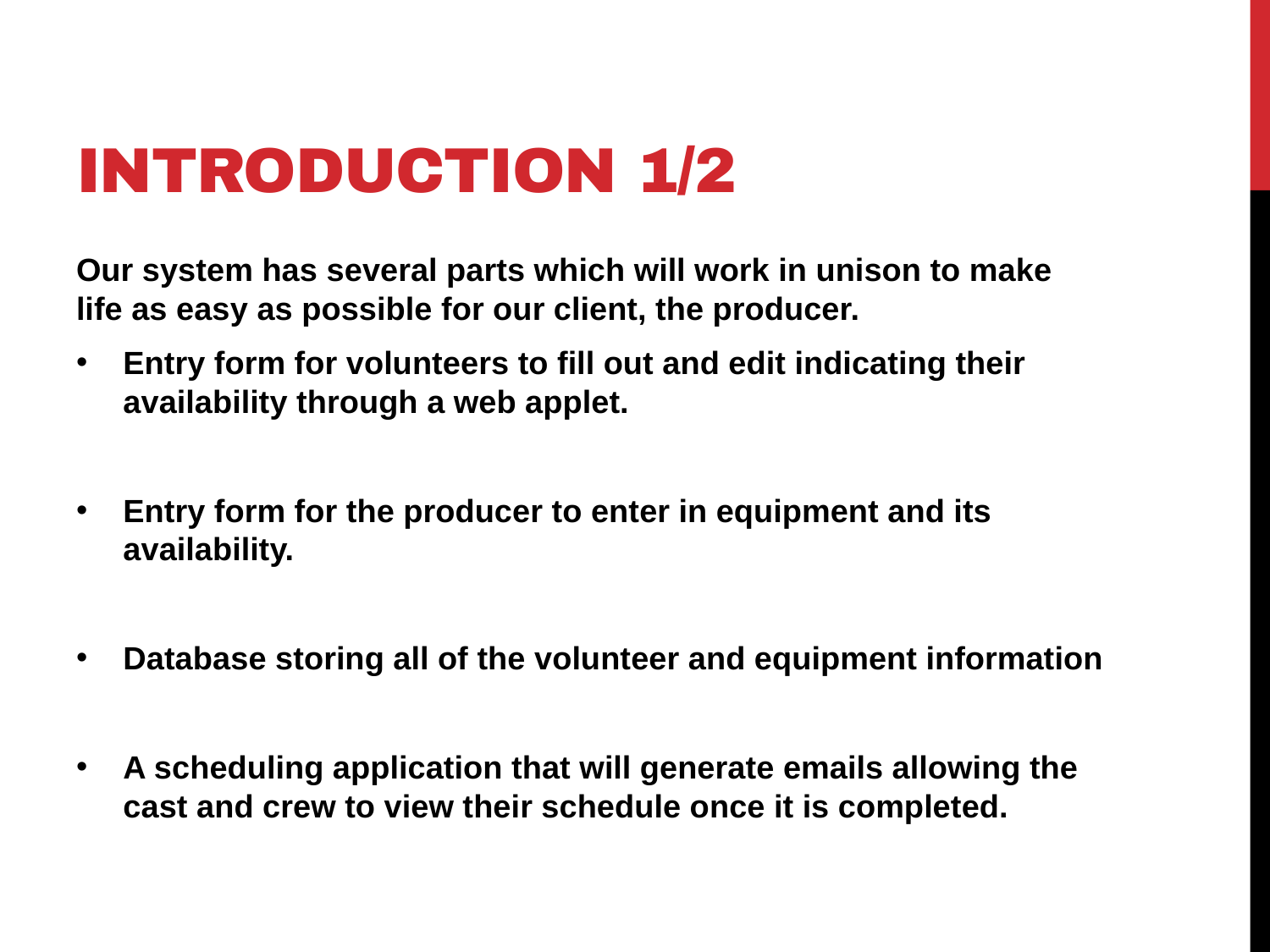

# Introduction 1/2
Our system has several parts which will work in unison to make life as easy as possible for our client, the producer.
Entry form for volunteers to fill out and edit indicating their availability through a web applet.

Entry form for the producer to enter in equipment and its availability.

Database storing all of the volunteer and equipment information

A scheduling application that will generate emails allowing the cast and crew to view their schedule once it is completed.